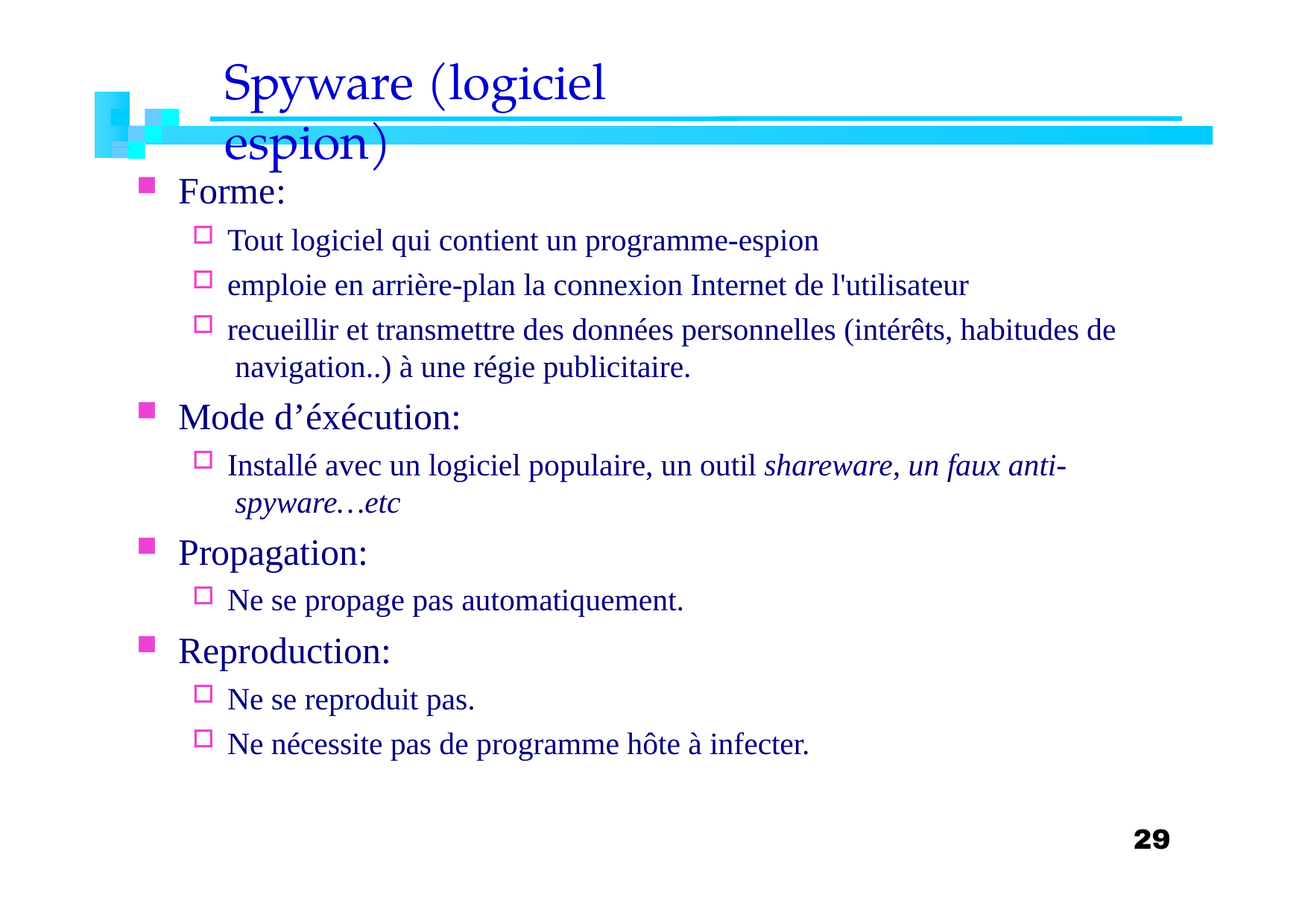

# Spyware (logiciel espion)

Forme:
Tout logiciel qui contient un programme-espion
emploie en arrière-plan la connexion Internet de l'utilisateur
recueillir et transmettre des données personnelles (intérêts, habitudes de  navigation..) à une régie publicitaire.
Mode d’éxécution:
Installé avec un logiciel populaire, un outil shareware, un faux anti-  spyware…etc
Propagation:
Ne se propage pas automatiquement.
Reproduction:
Ne se reproduit pas.
Ne nécessite pas de programme hôte à infecter.

29